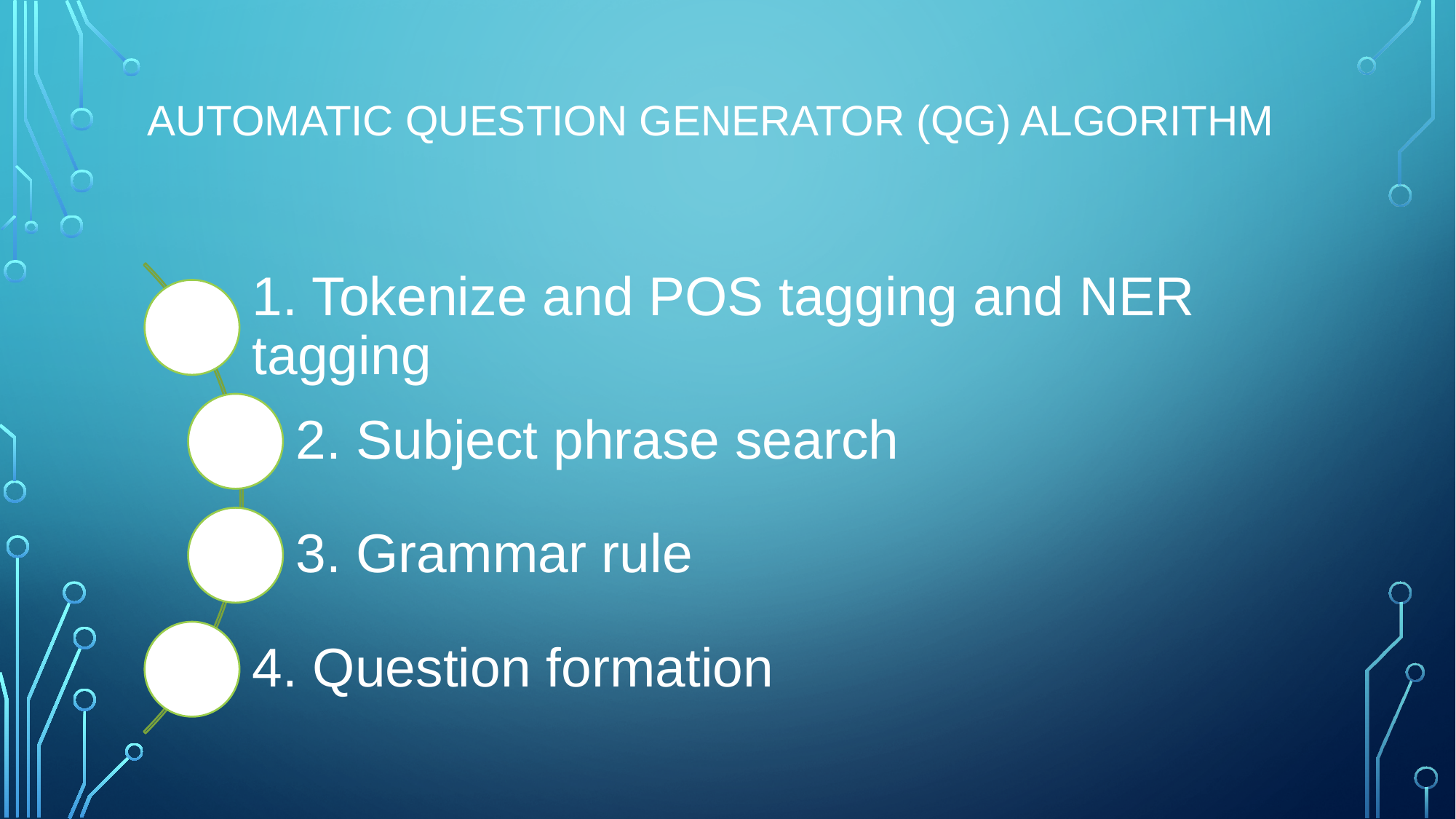

# Automatic Question Generator (QG) Algorithm
1. Tokenize and POS tagging and NER tagging
2. Subject phrase search
3. Grammar rule
4. Question formation